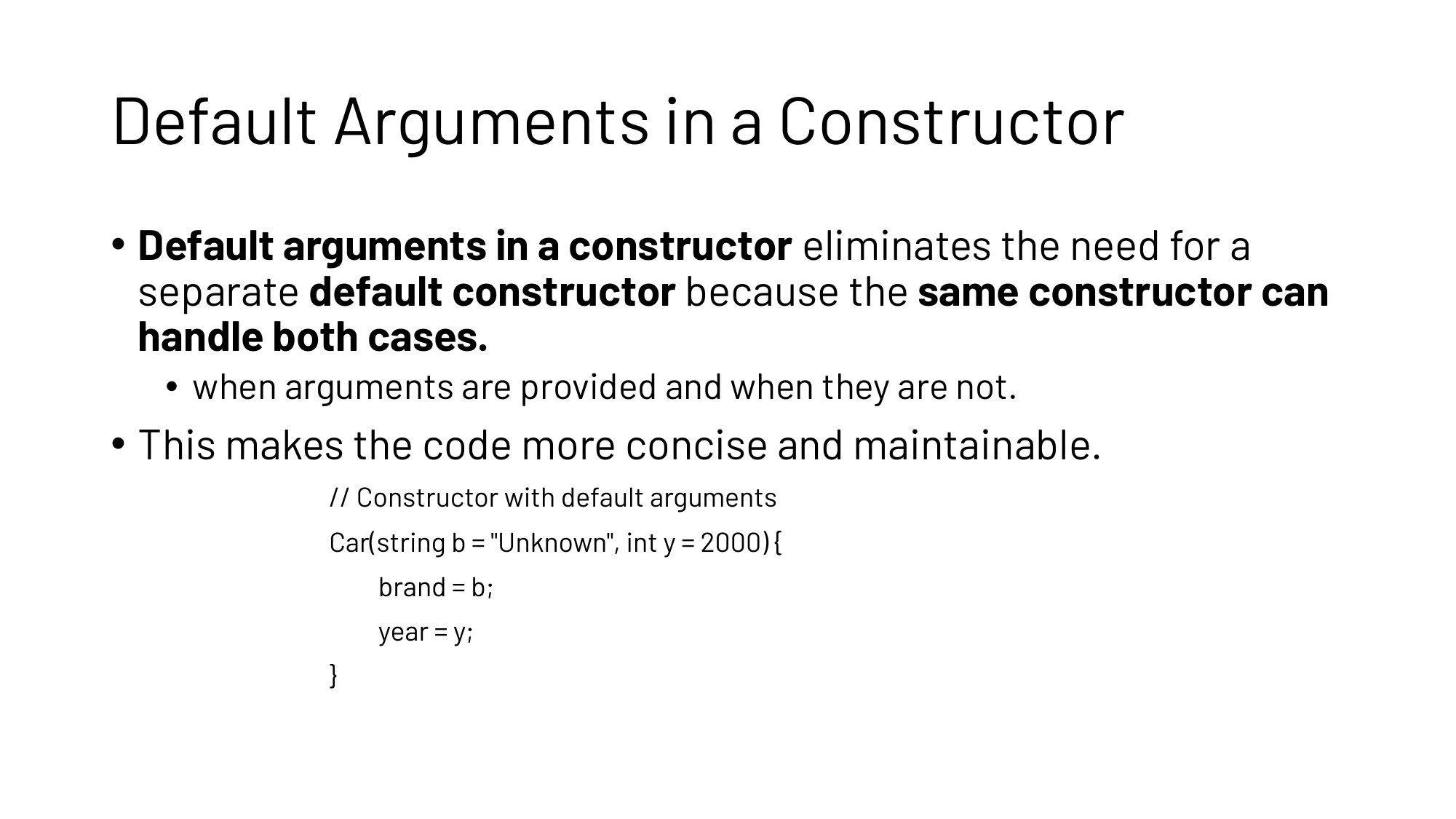

# Default Arguments in a Constructor
Default arguments in a constructor eliminates the need for a separate default constructor because the same constructor can handle both cases.
when arguments are provided and when they are not.
This makes the code more concise and maintainable.
		// Constructor with default arguments
		Car(string b = "Unknown", int y = 2000) {
		         brand = b;
		         year = y;
		}